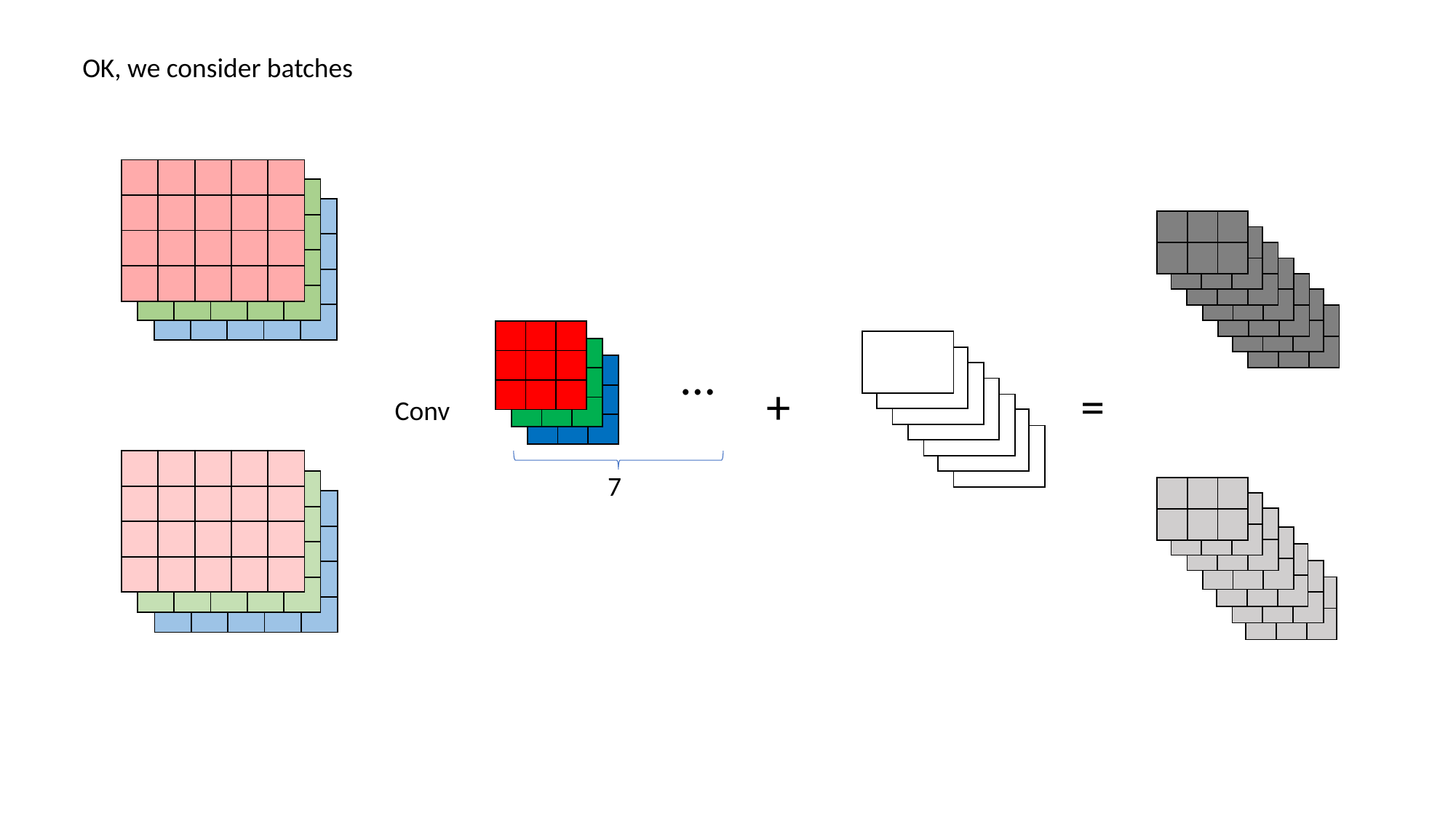

OK, we consider batches
|  |  |  |  |  |
| --- | --- | --- | --- | --- |
|  |  |  |  |  |
|  |  |  |  |  |
|  |  |  |  |  |
|  |  |  |  |  |
| --- | --- | --- | --- | --- |
|  |  |  |  |  |
|  |  |  |  |  |
|  |  |  |  |  |
|  |  |  |  |  |
| --- | --- | --- | --- | --- |
|  |  |  |  |  |
|  |  |  |  |  |
|  |  |  |  |  |
|  |  |  |
| --- | --- | --- |
|  |  |  |
|  |  |  |
| --- | --- | --- |
|  |  |  |
|  |  |  |
| --- | --- | --- |
|  |  |  |
|  |  |  |
| --- | --- | --- |
|  |  |  |
|  |  |  |
| --- | --- | --- |
|  |  |  |
|  |  |  |
| --- | --- | --- |
|  |  |  |
|  |  |  |
| --- | --- | --- |
|  |  |  |
|  |  |  |
| --- | --- | --- |
|  |  |  |
|  |  |  |
|  |
| --- |
|  |  |  |
| --- | --- | --- |
|  |  |  |
|  |  |  |
…
|  |
| --- |

|  |  |  |
| --- | --- | --- |
|  |  |  |
|  |  |  |
|  |
| --- |
=
+
|  |
| --- |
Conv
|  |
| --- |
|  |
| --- |
|  |
| --- |
|  |  |  |  |  |
| --- | --- | --- | --- | --- |
|  |  |  |  |  |
|  |  |  |  |  |
|  |  |  |  |  |
7
|  |  |  |  |  |
| --- | --- | --- | --- | --- |
|  |  |  |  |  |
|  |  |  |  |  |
|  |  |  |  |  |
|  |  |  |
| --- | --- | --- |
|  |  |  |
|  |  |  |  |  |
| --- | --- | --- | --- | --- |
|  |  |  |  |  |
|  |  |  |  |  |
|  |  |  |  |  |
|  |  |  |
| --- | --- | --- |
|  |  |  |
|  |  |  |
| --- | --- | --- |
|  |  |  |
|  |  |  |
| --- | --- | --- |
|  |  |  |
|  |  |  |
| --- | --- | --- |
|  |  |  |
|  |  |  |
| --- | --- | --- |
|  |  |  |
|  |  |  |
| --- | --- | --- |
|  |  |  |